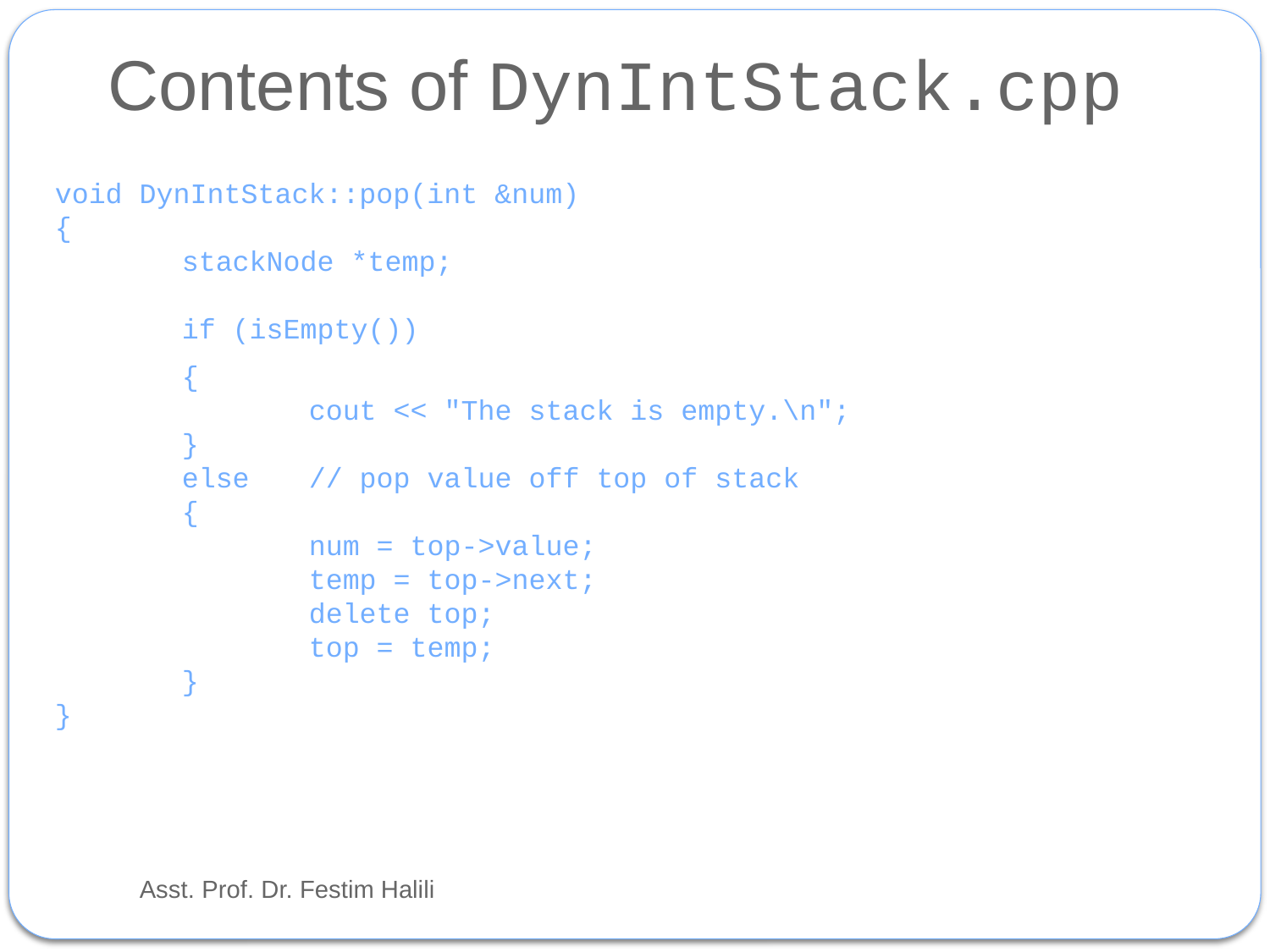

# Contents of DynIntStack.cpp
void DynIntStack::pop(int &num)
{
	stackNode *temp;
	if (isEmpty())
	{
		cout << "The stack is empty.\n";
	}
	else	// pop value off top of stack
	{
		num = top->value;
		temp = top->next;
		delete top;
		top = temp;
	}
}
Asst. Prof. Dr. Festim Halili